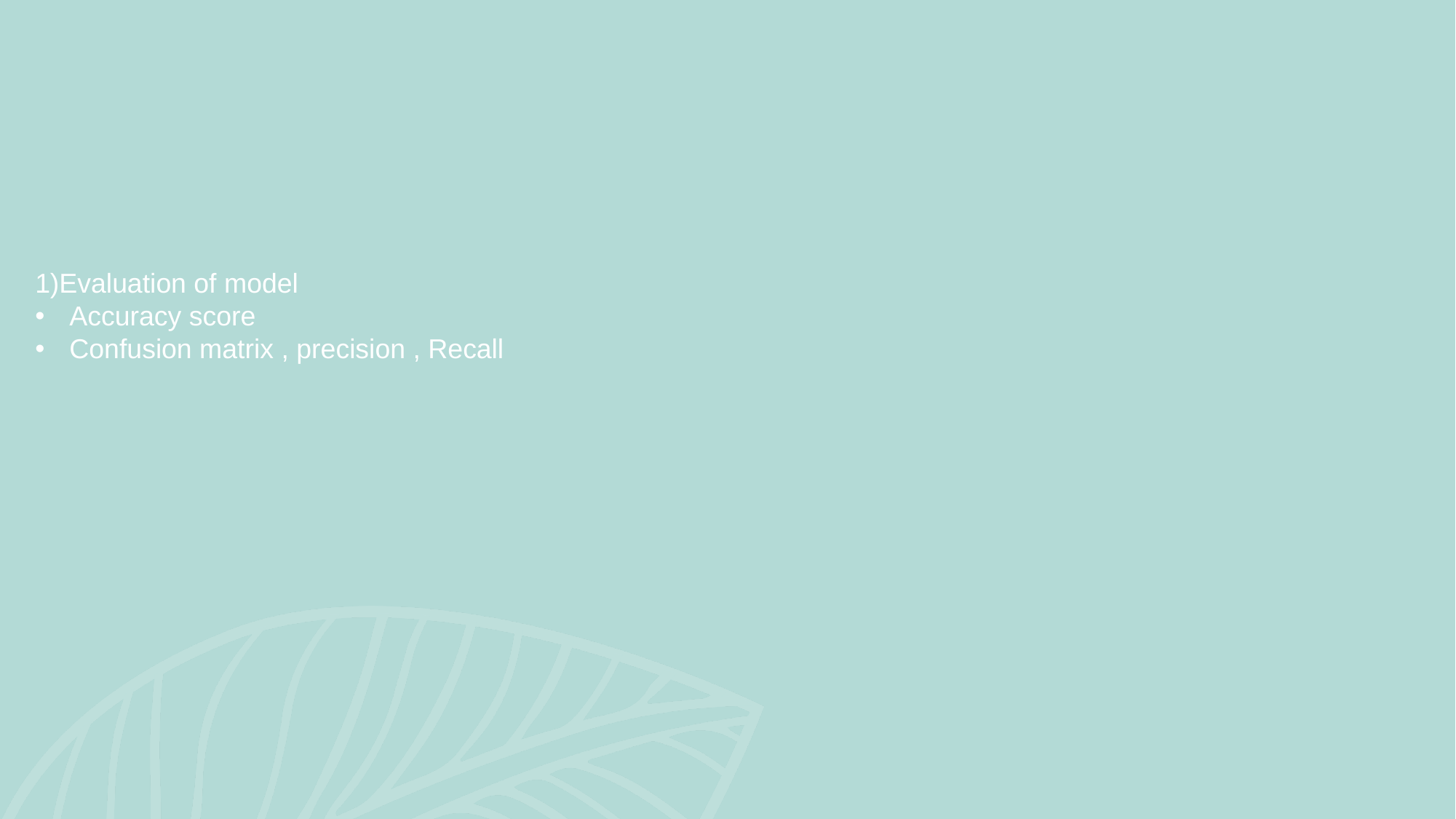

1)Evaluation of model
Accuracy score
Confusion matrix , precision , Recall